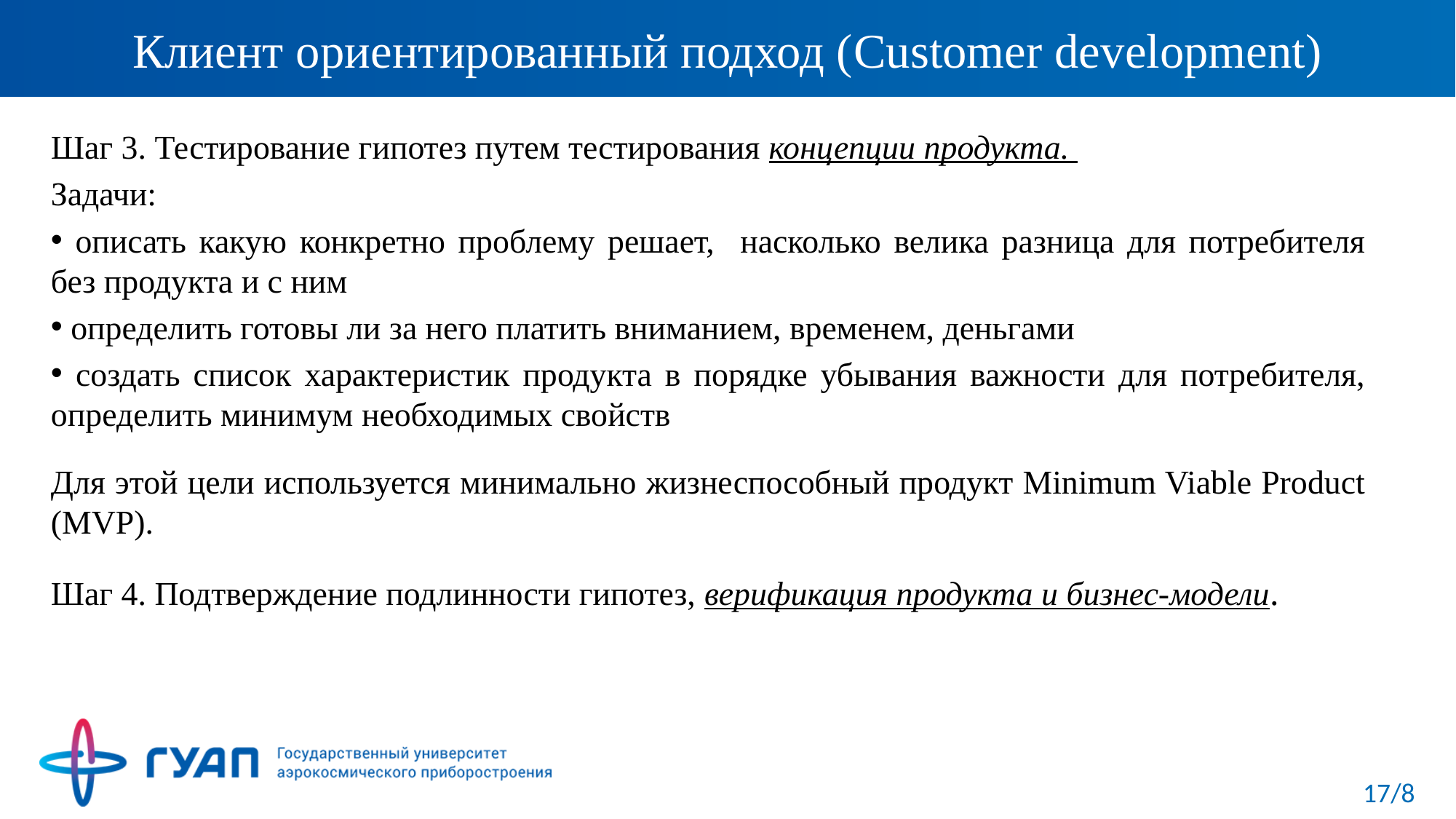

# Клиент ориентированный подход (Customer development)

Шаг 3. Тестирование гипотез путем тестирования концепции продукта.
Задачи:
 описать какую конкретно проблему решает,  насколько велика разница для потребителя без продукта и с ним
 определить готовы ли за него платить вниманием, временем, деньгами
 создать список характеристик продукта в порядке убывания важности для потребителя, определить минимум необходимых свойств

Для этой цели используется минимально жизнеспособный продукт Minimum Viable Product (MVP).

Шаг 4. Подтверждение подлинности гипотез, верификация продукта и бизнес-модели.